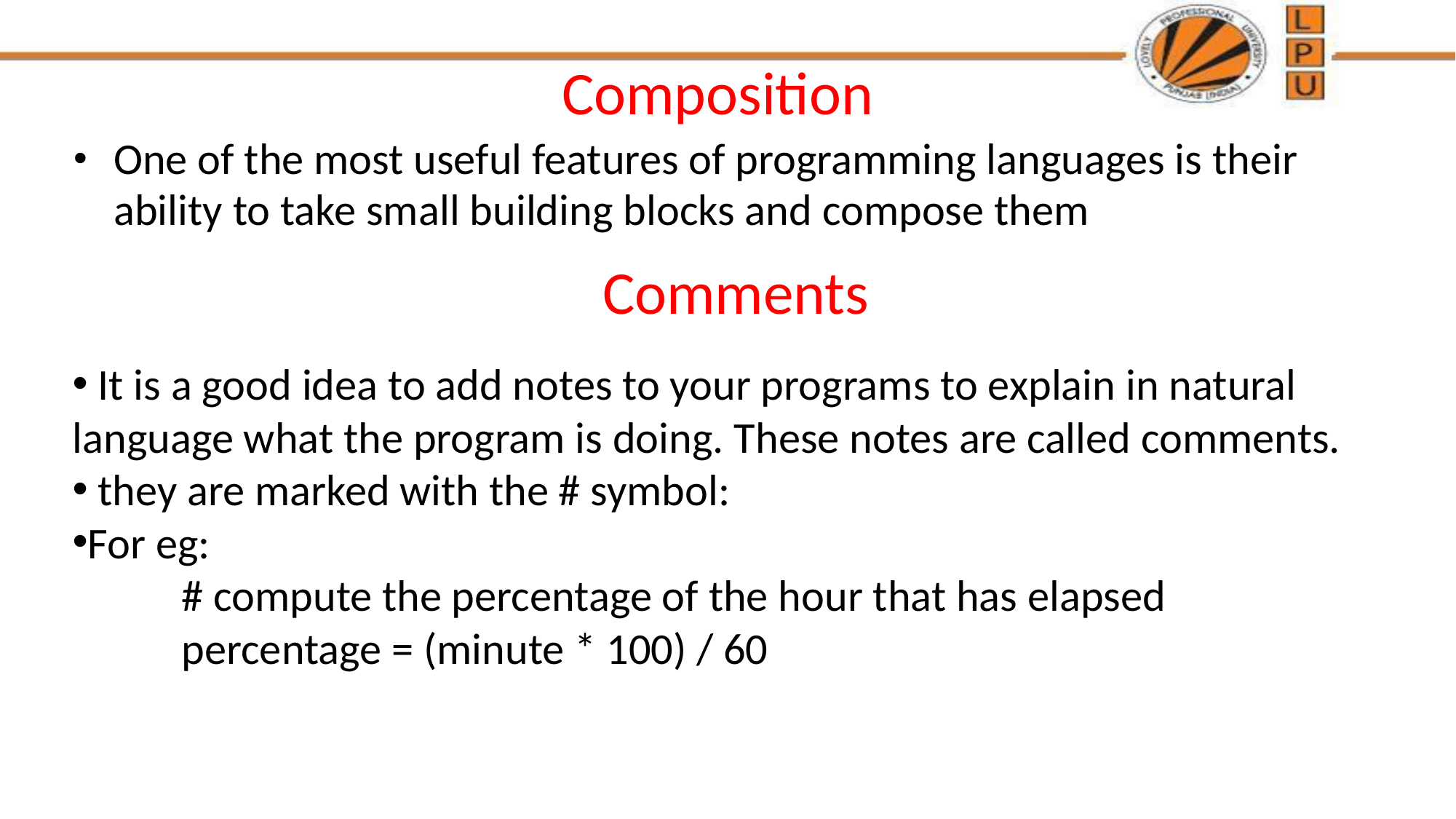

# Composition
One of the most useful features of programming languages is their ability to take small building blocks and compose them
Comments
 It is a good idea to add notes to your programs to explain in natural language what the program is doing. These notes are called comments.
 they are marked with the # symbol:
For eg:
	# compute the percentage of the hour that has elapsed
	percentage = (minute * 100) / 60